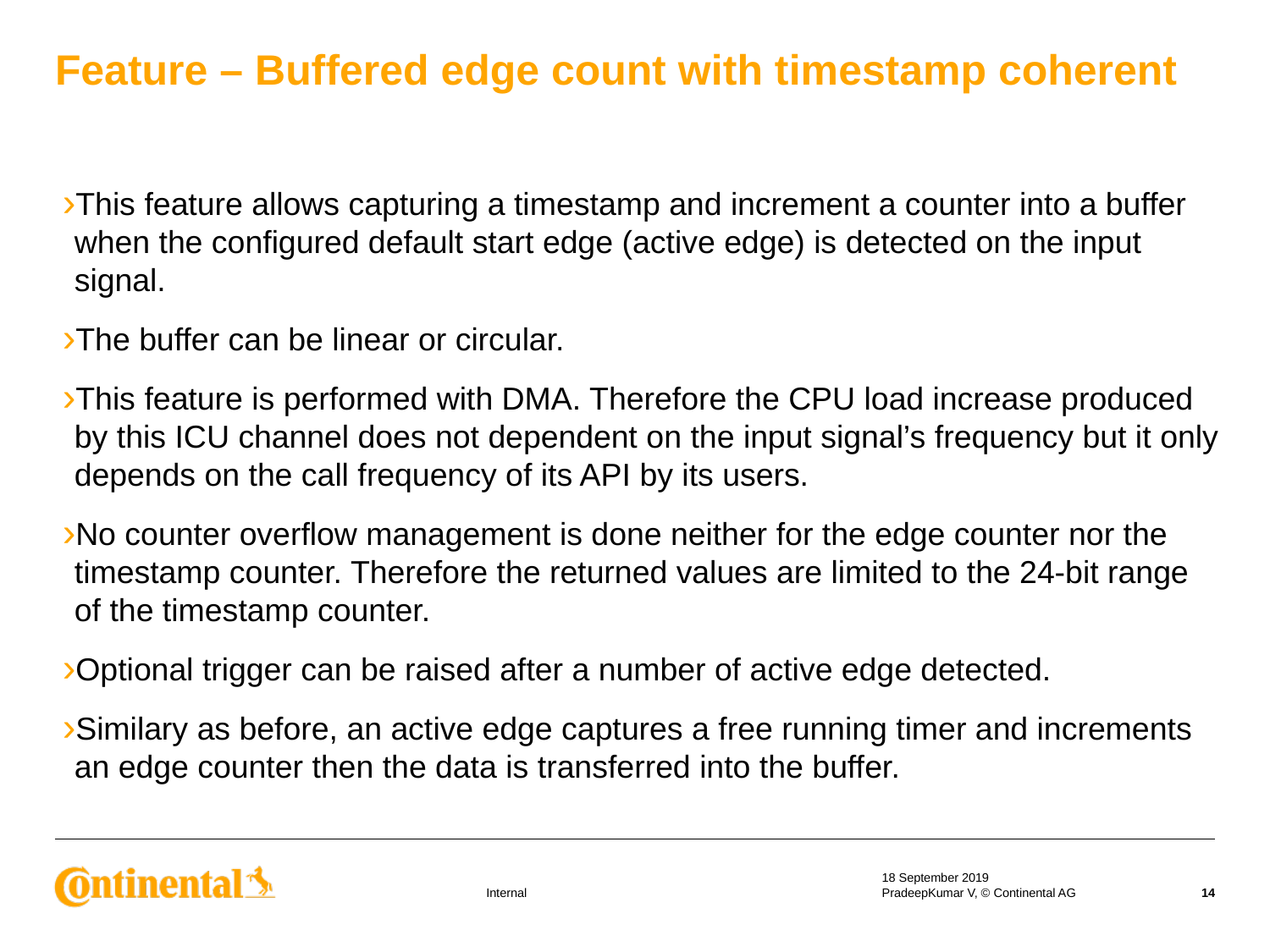

Feature – Buffered edge count with timestamp coherent
This feature allows capturing a timestamp and increment a counter into a buffer when the configured default start edge (active edge) is detected on the input signal.
The buffer can be linear or circular.
This feature is performed with DMA. Therefore the CPU load increase produced by this ICU channel does not dependent on the input signal’s frequency but it only depends on the call frequency of its API by its users.
No counter overflow management is done neither for the edge counter nor the timestamp counter. Therefore the returned values are limited to the 24-bit range of the timestamp counter.
Optional trigger can be raised after a number of active edge detected.
Similary as before, an active edge captures a free running timer and increments an edge counter then the data is transferred into the buffer.
18 September 2019
PradeepKumar V, © Continental AG
14